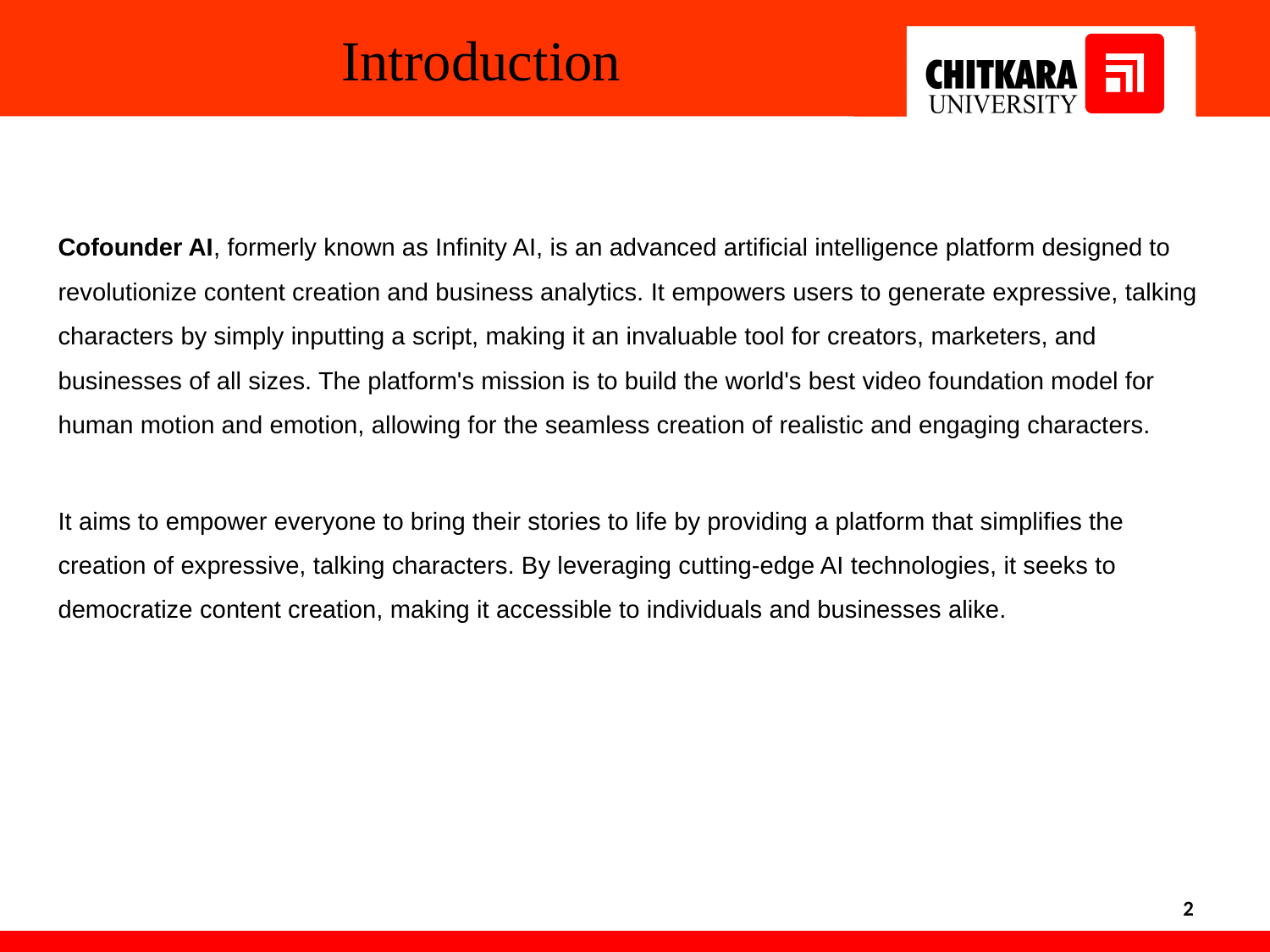

Introduction
Cofounder AI, formerly known as Infinity AI, is an advanced artificial intelligence platform designed to revolutionize content creation and business analytics. It empowers users to generate expressive, talking characters by simply inputting a script, making it an invaluable tool for creators, marketers, and businesses of all sizes. The platform's mission is to build the world's best video foundation model for human motion and emotion, allowing for the seamless creation of realistic and engaging characters.
It aims to empower everyone to bring their stories to life by providing a platform that simplifies the creation of expressive, talking characters. By leveraging cutting-edge AI technologies, it seeks to democratize content creation, making it accessible to individuals and businesses alike.
2